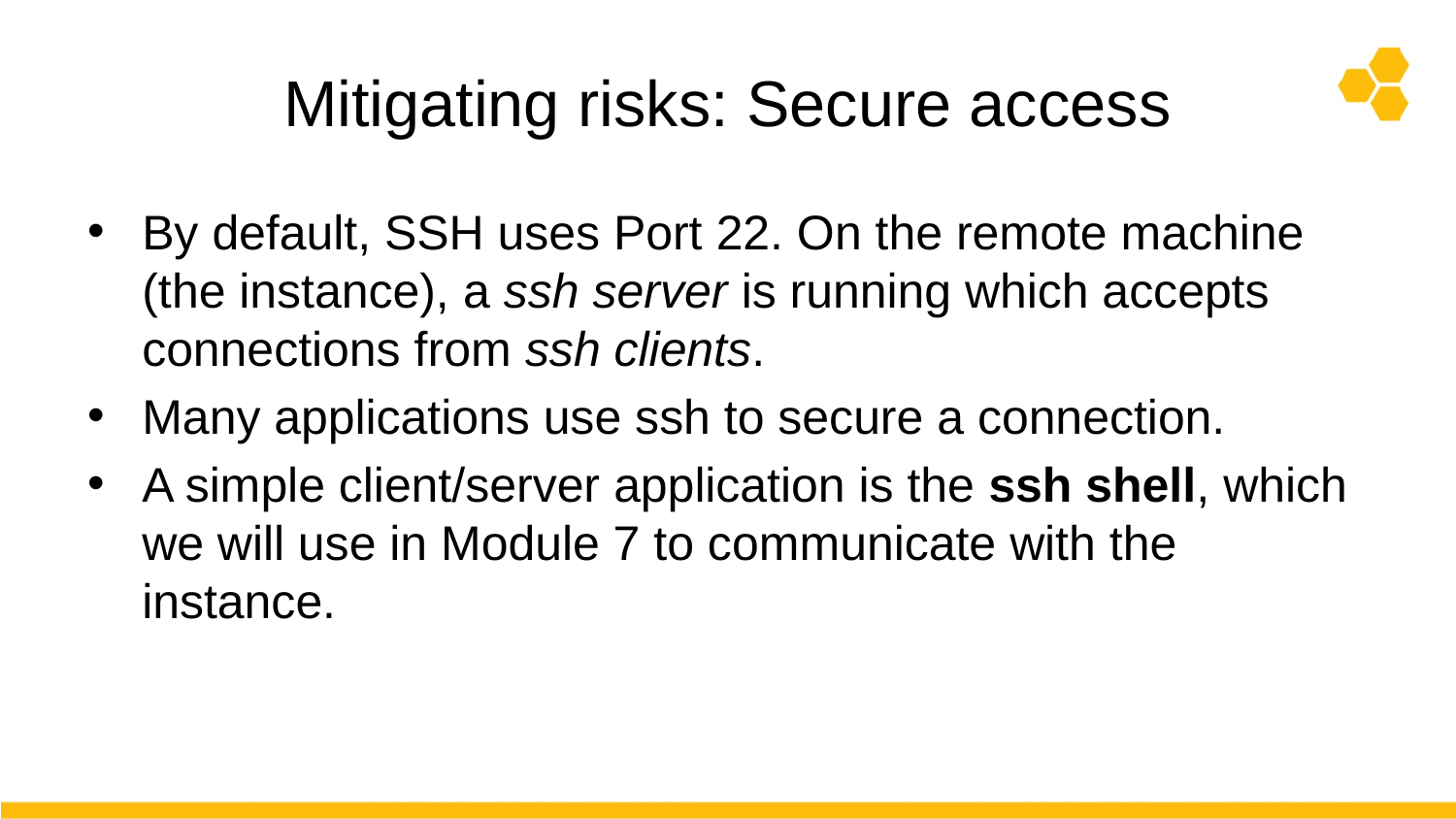

# Mitigating risks: Secure access
By default, SSH uses Port 22. On the remote machine (the instance), a ssh server is running which accepts connections from ssh clients.
Many applications use ssh to secure a connection.
A simple client/server application is the ssh shell, which we will use in Module 7 to communicate with the instance.